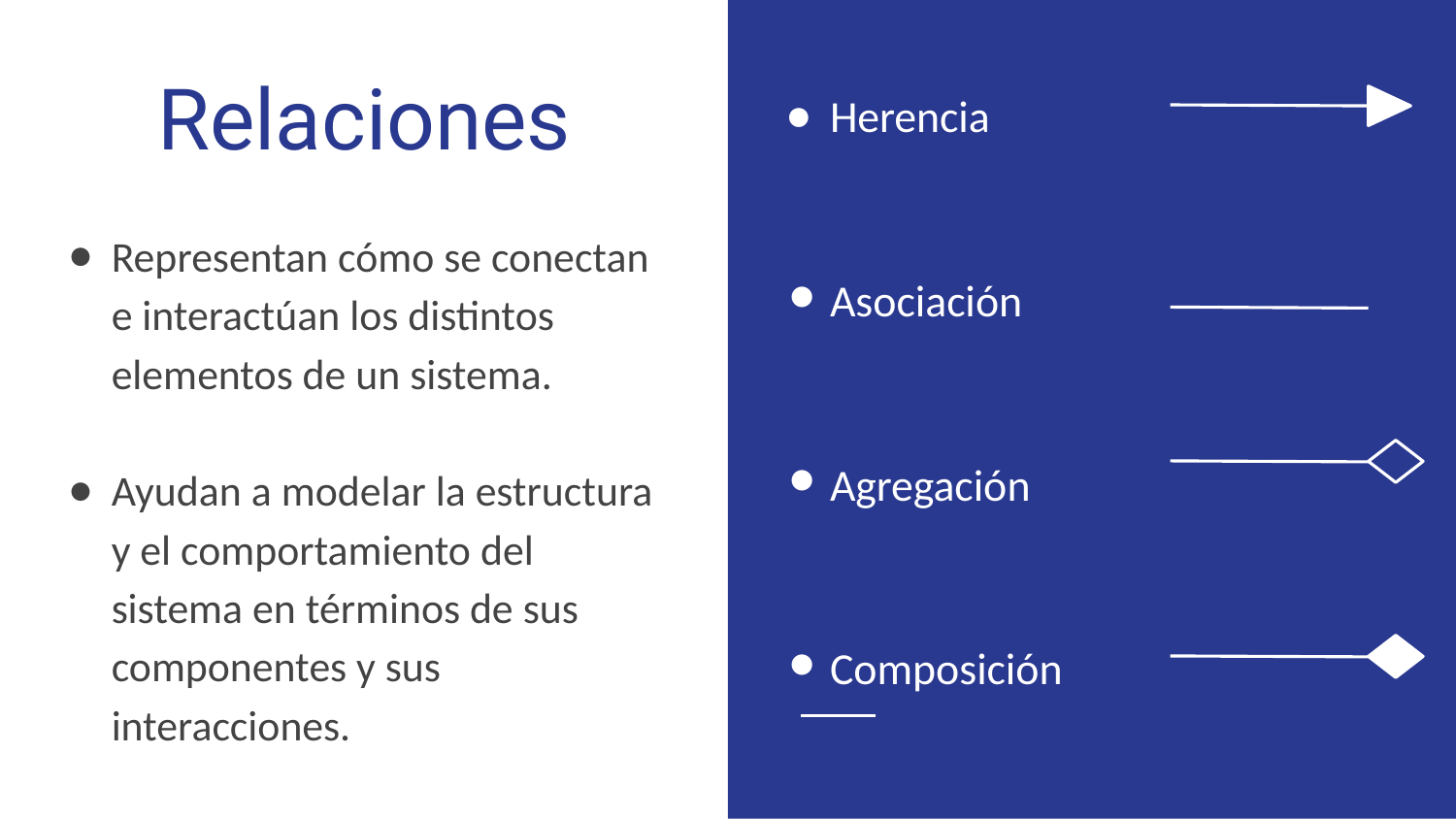

# Relaciones
Herencia

Asociación

Agregación

Composición

Representan cómo se conectan e interactúan los distintos elementos de un sistema.

Ayudan a modelar la estructura y el comportamiento del sistema en términos de sus componentes y sus interacciones.